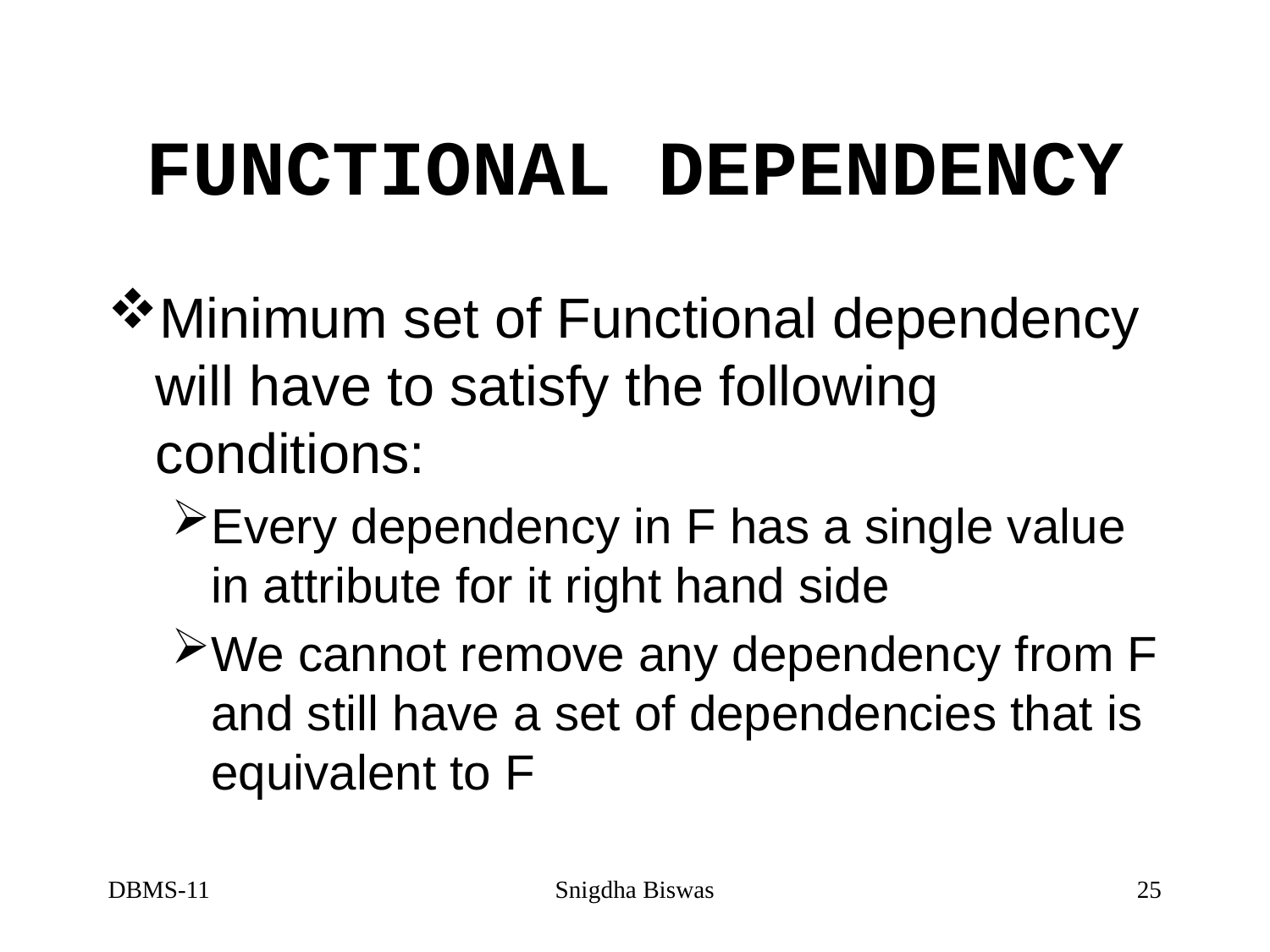

# FUNCTIONAL DEPENDENCY
Minimum set of Functional dependency will have to satisfy the following conditions:
Every dependency in F has a single value in attribute for it right hand side
We cannot remove any dependency from F and still have a set of dependencies that is equivalent to F
DBMS-11
Snigdha Biswas
25